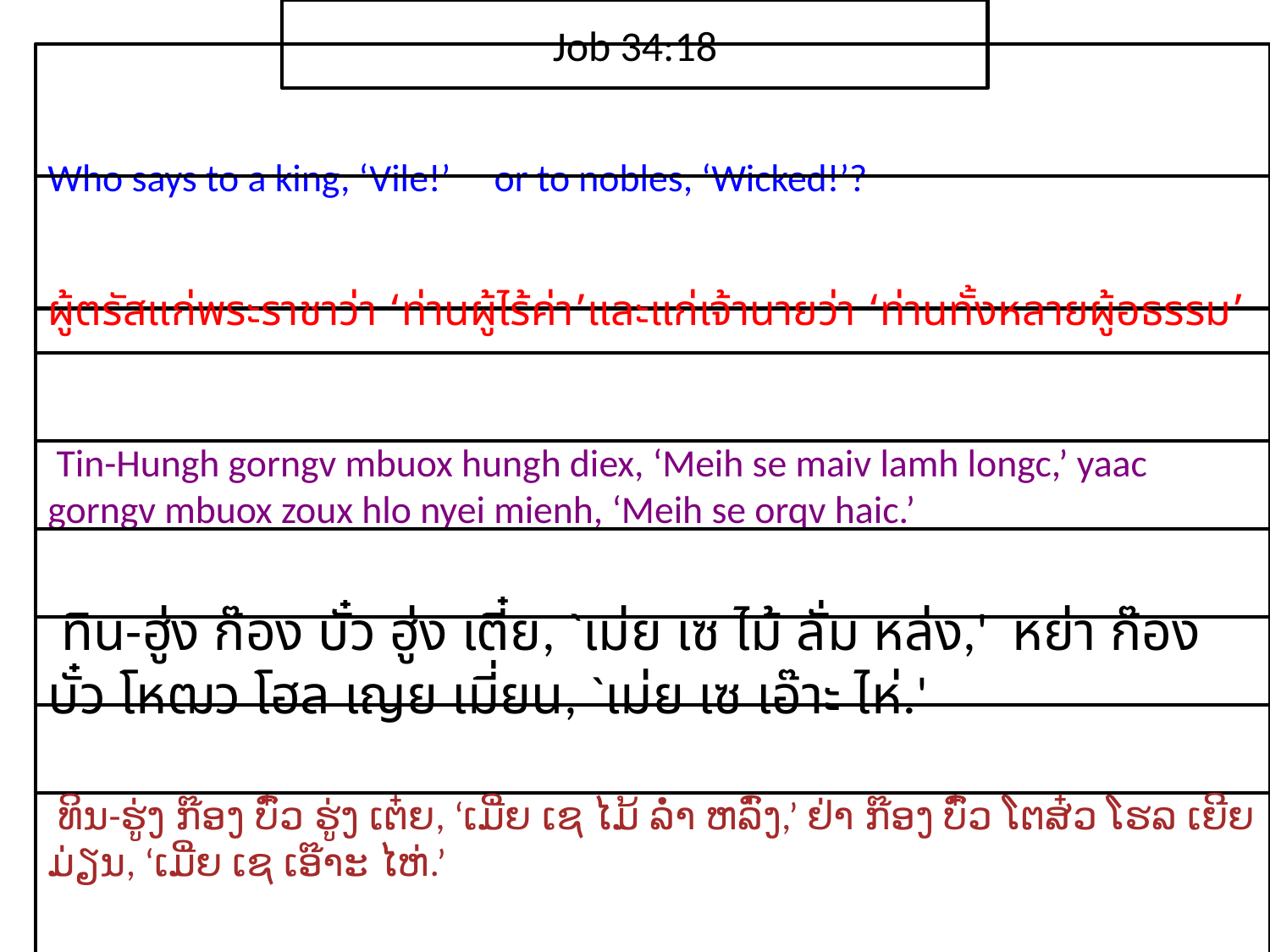

Job 34:18
Who says to a king, ‘Vile!’     or to nobles, ‘Wicked!’?
ผู้​ตรัส​แก่​พระ​ราชา​ว่า ‘ท่าน​ผู้​ไร้​ค่า’และ​แก่​เจ้านาย​ว่า ‘ท่าน​ทั้ง​หลาย​ผู้​อธรรม’
 Tin-Hungh gorngv mbuox hungh diex, ‘Meih se maiv lamh longc,’ yaac gorngv mbuox zoux hlo nyei mienh, ‘Meih se orqv haic.’
 ทิน-ฮู่ง ก๊อง บั๋ว ฮู่ง เตี๋ย, `เม่ย เซ ไม้ ลั่ม หล่ง,'  หย่า ก๊อง บั๋ว โหฒว โฮล เญย เมี่ยน, `เม่ย เซ เอ๊าะ ไห่.'
 ທິນ-ຮູ່ງ ກ໊ອງ ບົ໋ວ ຮູ່ງ ເຕ໋ຍ, ‘ເມີ່ຍ ເຊ ໄມ້ ລ່ຳ ຫລົ່ງ,’ ຢ່າ ກ໊ອງ ບົ໋ວ ໂຕສ໋ວ ໂຮລ ເຍີຍ ມ່ຽນ, ‘ເມີ່ຍ ເຊ ເອ໊າະ ໄຫ່.’